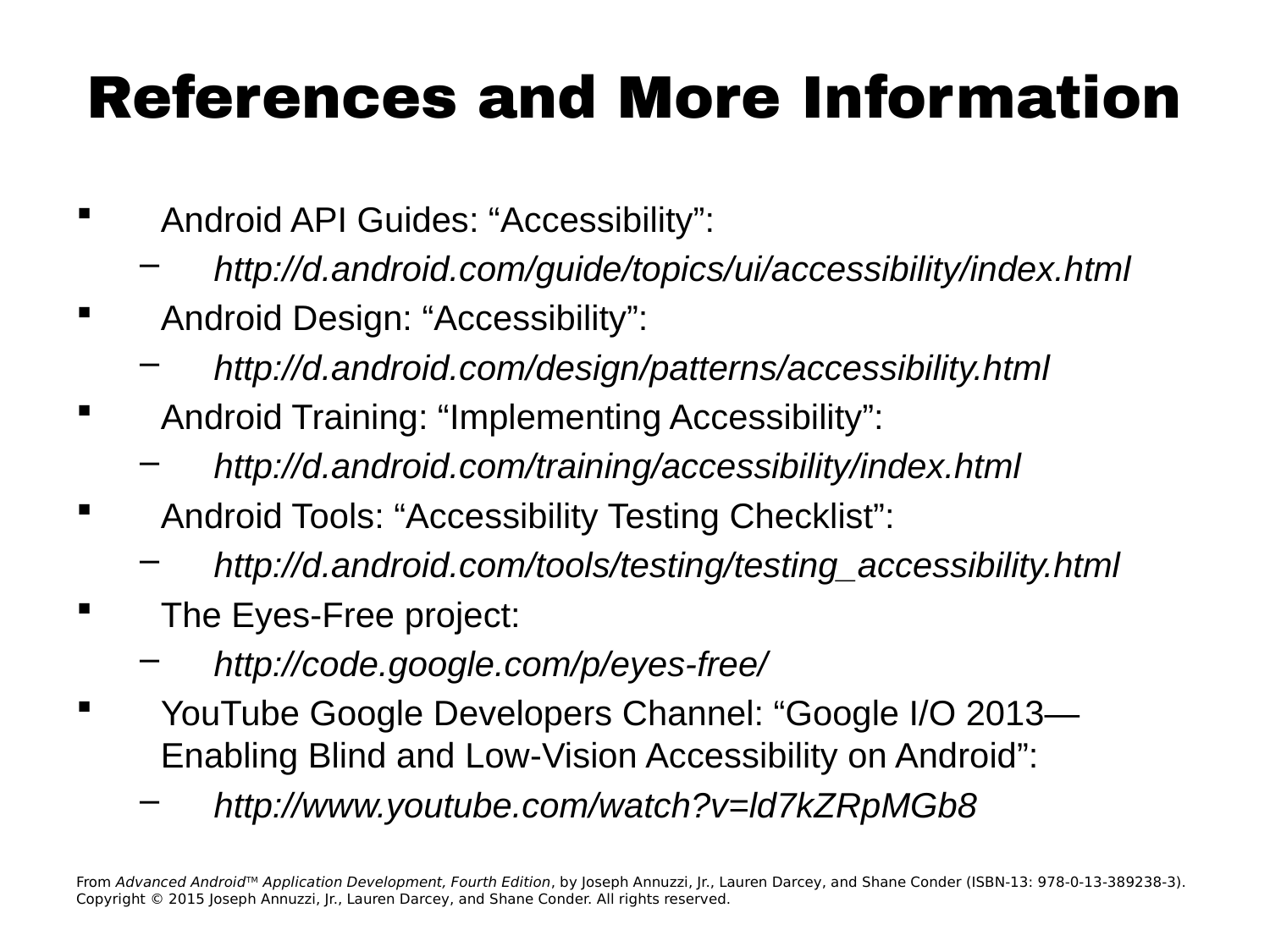

# References and More Information
Android API Guides: “Accessibility”:
http://d.android.com/guide/topics/ui/accessibility/index.html
Android Design: “Accessibility”:
http://d.android.com/design/patterns/accessibility.html
Android Training: “Implementing Accessibility”:
http://d.android.com/training/accessibility/index.html
Android Tools: “Accessibility Testing Checklist”:
http://d.android.com/tools/testing/testing_accessibility.html
The Eyes-Free project:
http://code.google.com/p/eyes-free/
YouTube Google Developers Channel: “Google I/O 2013—Enabling Blind and Low-Vision Accessibility on Android”:
http://www.youtube.com/watch?v=ld7kZRpMGb8
From Advanced AndroidTM Application Development, Fourth Edition, by Joseph Annuzzi, Jr., Lauren Darcey, and Shane Conder (ISBN-13: 978-0-13-389238-3). Copyright © 2015 Joseph Annuzzi, Jr., Lauren Darcey, and Shane Conder. All rights reserved.